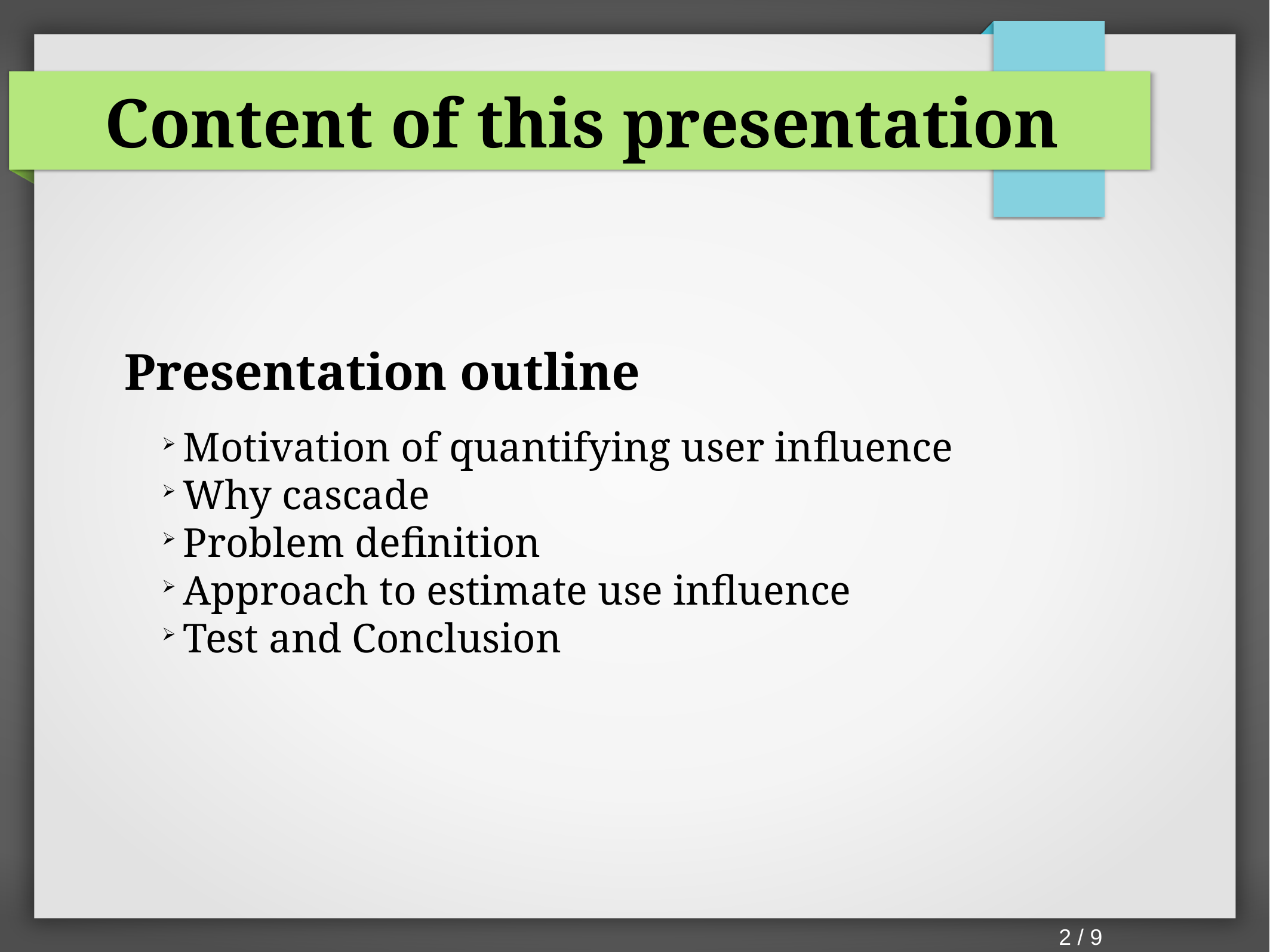

Content of this presentation
Presentation outline
Motivation of quantifying user influence
Why cascade
Problem definition
Approach to estimate use influence
Test and Conclusion